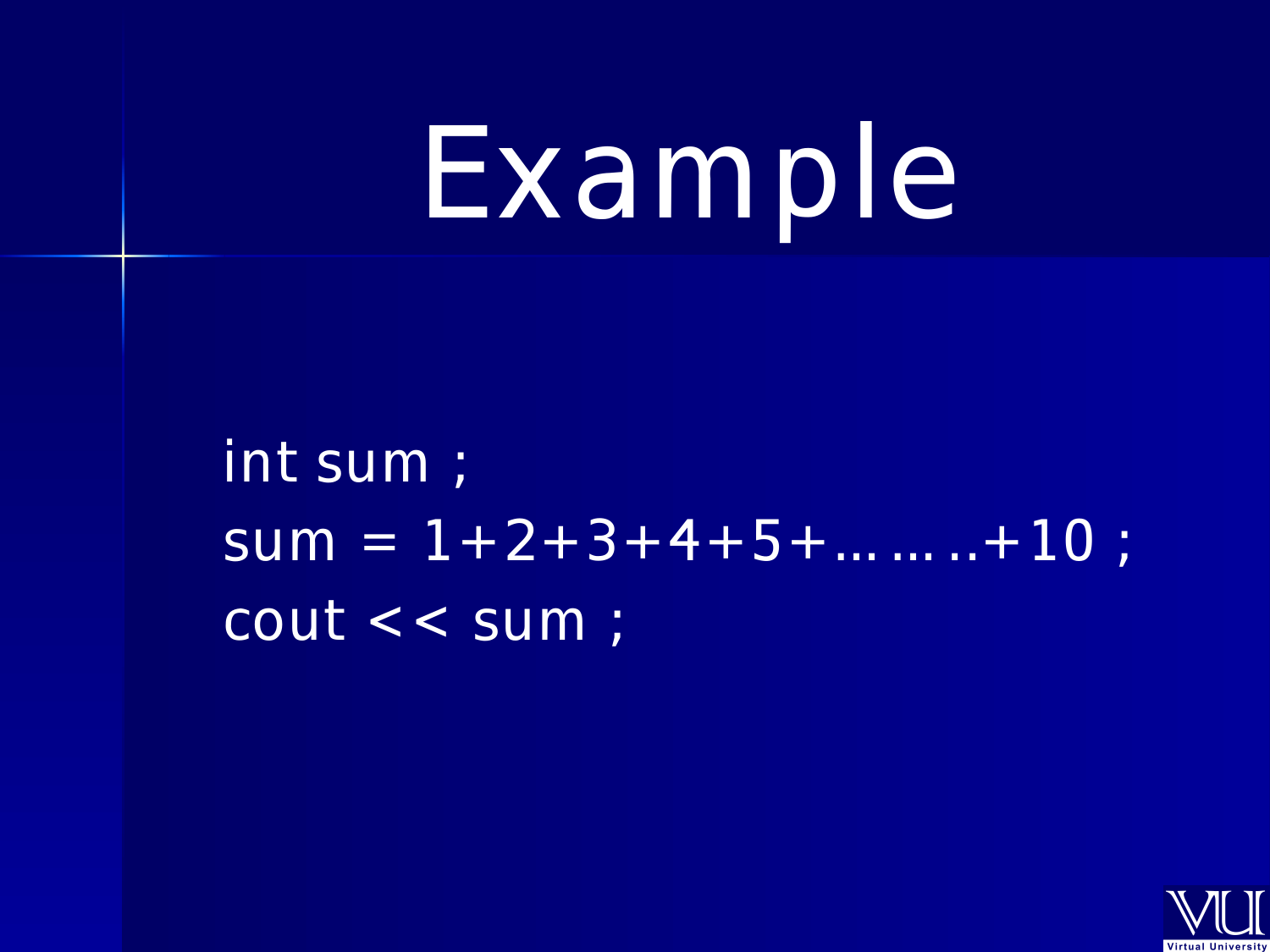

Example
int sum ;
sum = 1+2+3+4+5+……..+10 ;
cout << sum ;